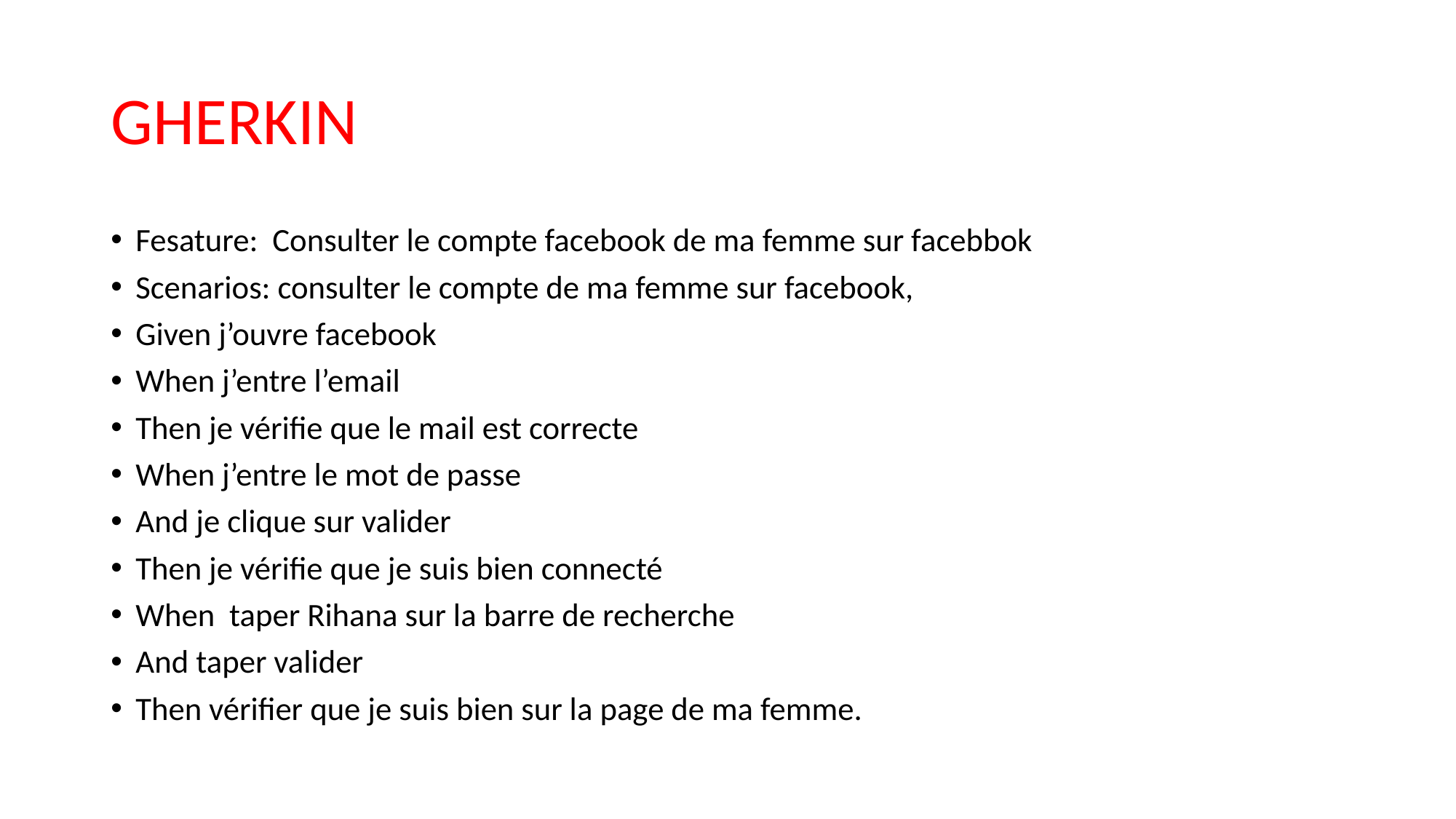

# GHERKIN
Fesature:  Consulter le compte facebook de ma femme sur facebbok
Scenarios: consulter le compte de ma femme sur facebook,
Given j’ouvre facebook
When j’entre l’email
Then je vérifie que le mail est correcte
When j’entre le mot de passe
And je clique sur valider
Then je vérifie que je suis bien connecté
When  taper Rihana sur la barre de recherche
And taper valider
Then vérifier que je suis bien sur la page de ma femme.